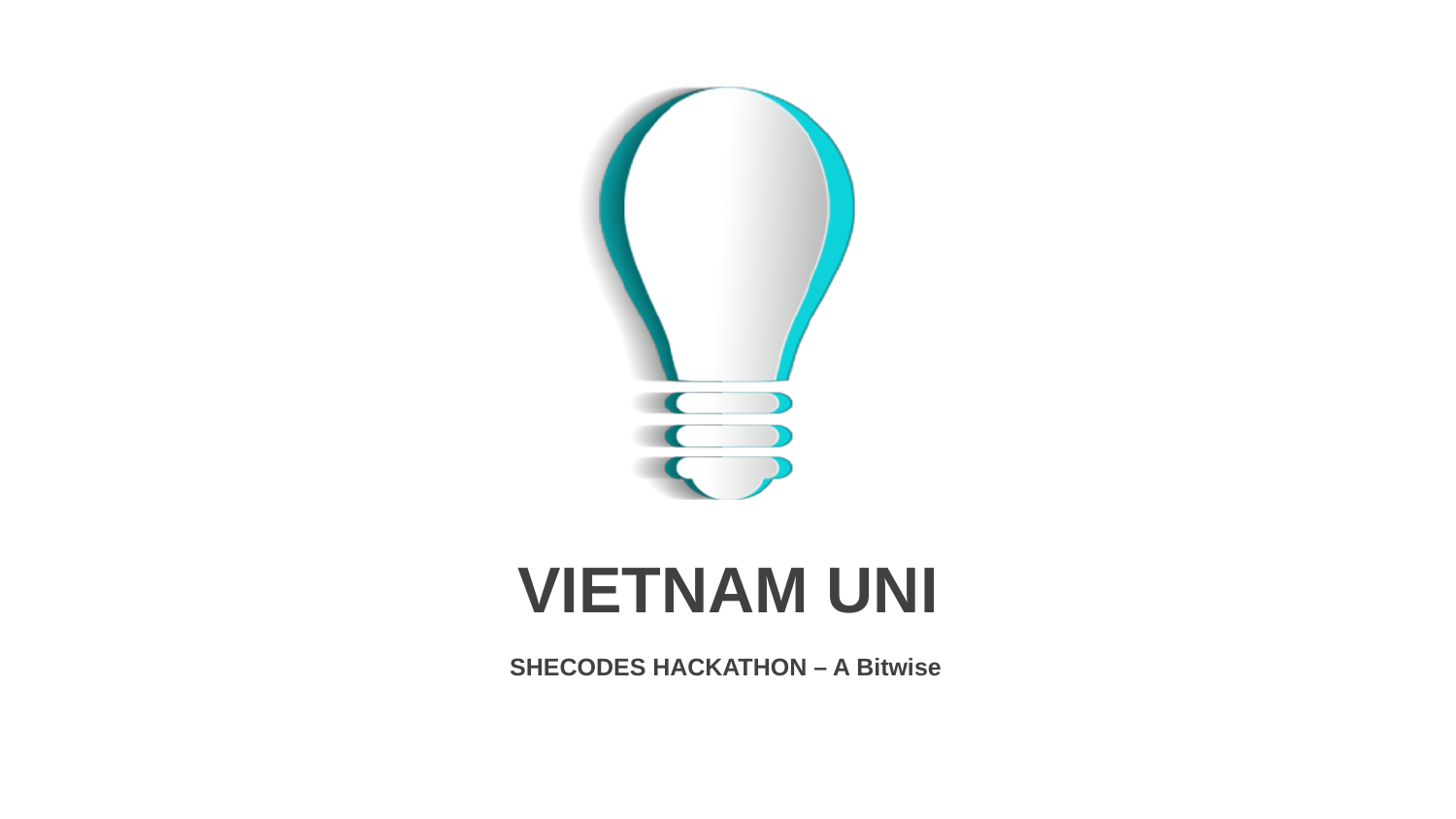

# VIETNAM UNI
SHECODES HACKATHON – A Bitwise